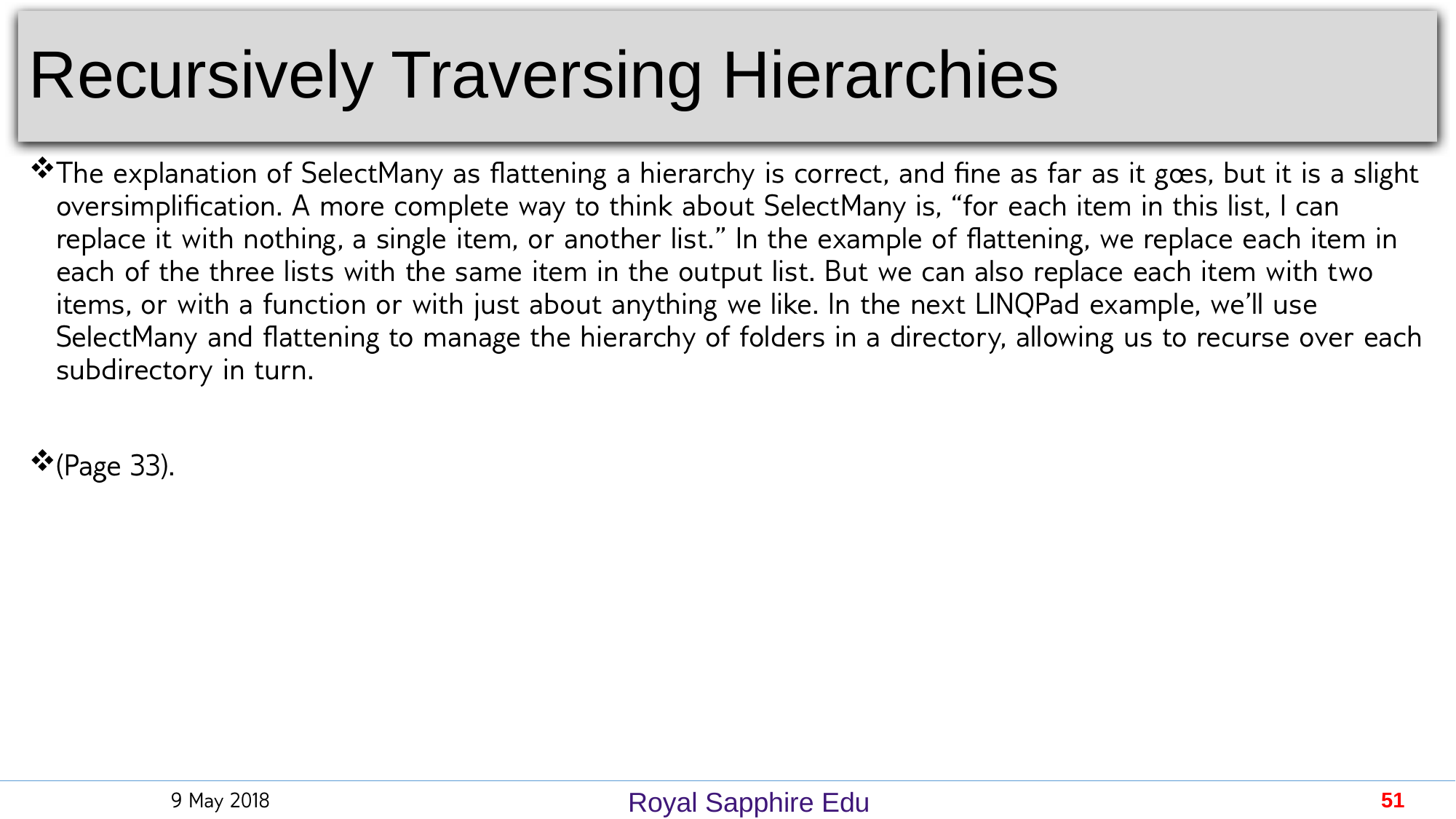

# Recursively Traversing Hierarchies
The explanation of SelectMany as flattening a hierarchy is correct, and fine as far as it goes, but it is a slight oversimplification. A more complete way to think about SelectMany is, “for each item in this list, I can replace it with nothing, a single item, or another list.” In the example of flattening, we replace each item in each of the three lists with the same item in the output list. But we can also replace each item with two items, or with a function or with just about anything we like. In the next LINQPad example, we’ll use SelectMany and flattening to manage the hierarchy of folders in a directory, allowing us to recurse over each subdirectory in turn.

(Page 33).
9 May 2018
51